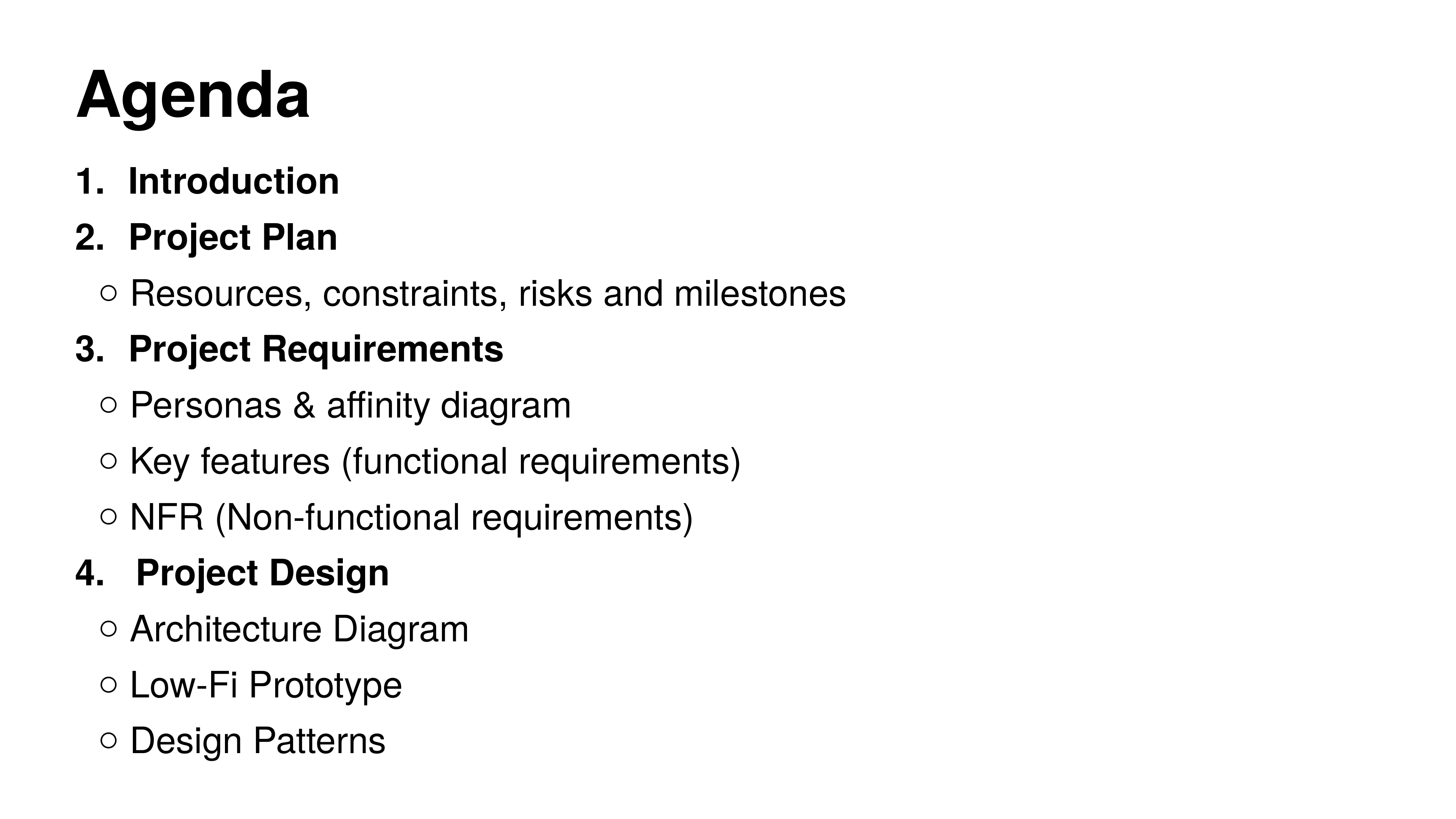

# Agenda

Introduction
Project Plan
Resources, constraints, risks and milestones
Project Requirements
Personas & affinity diagram
Key features (functional requirements)
NFR (Non-functional requirements)
   Project Design
Architecture Diagram
Low-Fi Prototype
Design Patterns